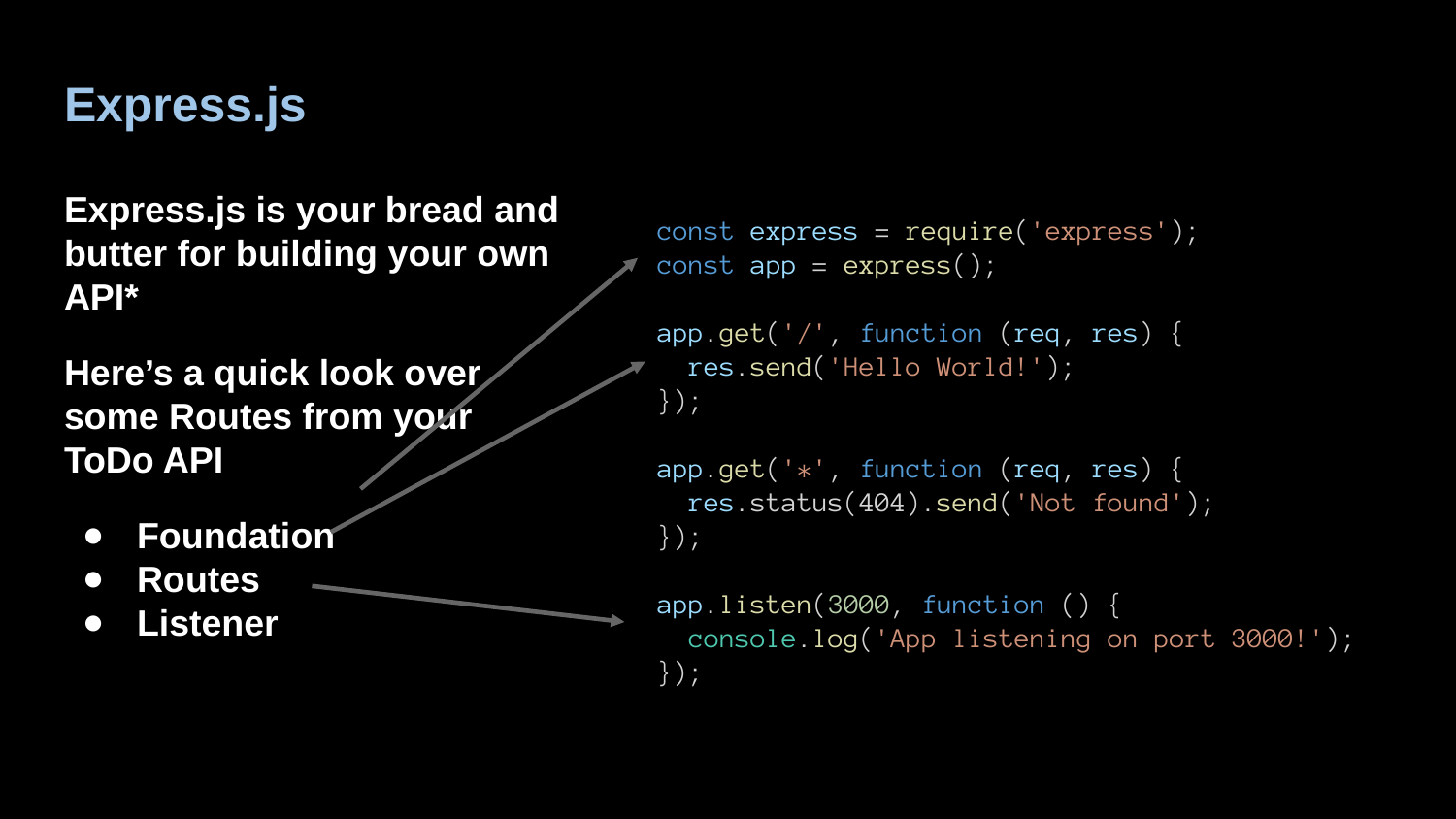

# Express.js

Express.js is your bread and butter for building your own API*
Here’s a quick look over some Routes from your ToDo API
Foundation
Routes
Listener
const express = require('express');
const app = express();

app.get('/', function (req, res) {
  res.send('Hello World!');
});

app.get('*', function (req, res) {
  res.status(404).send('Not found');
});

app.listen(3000, function () {
  console.log('App listening on port 3000!');
});